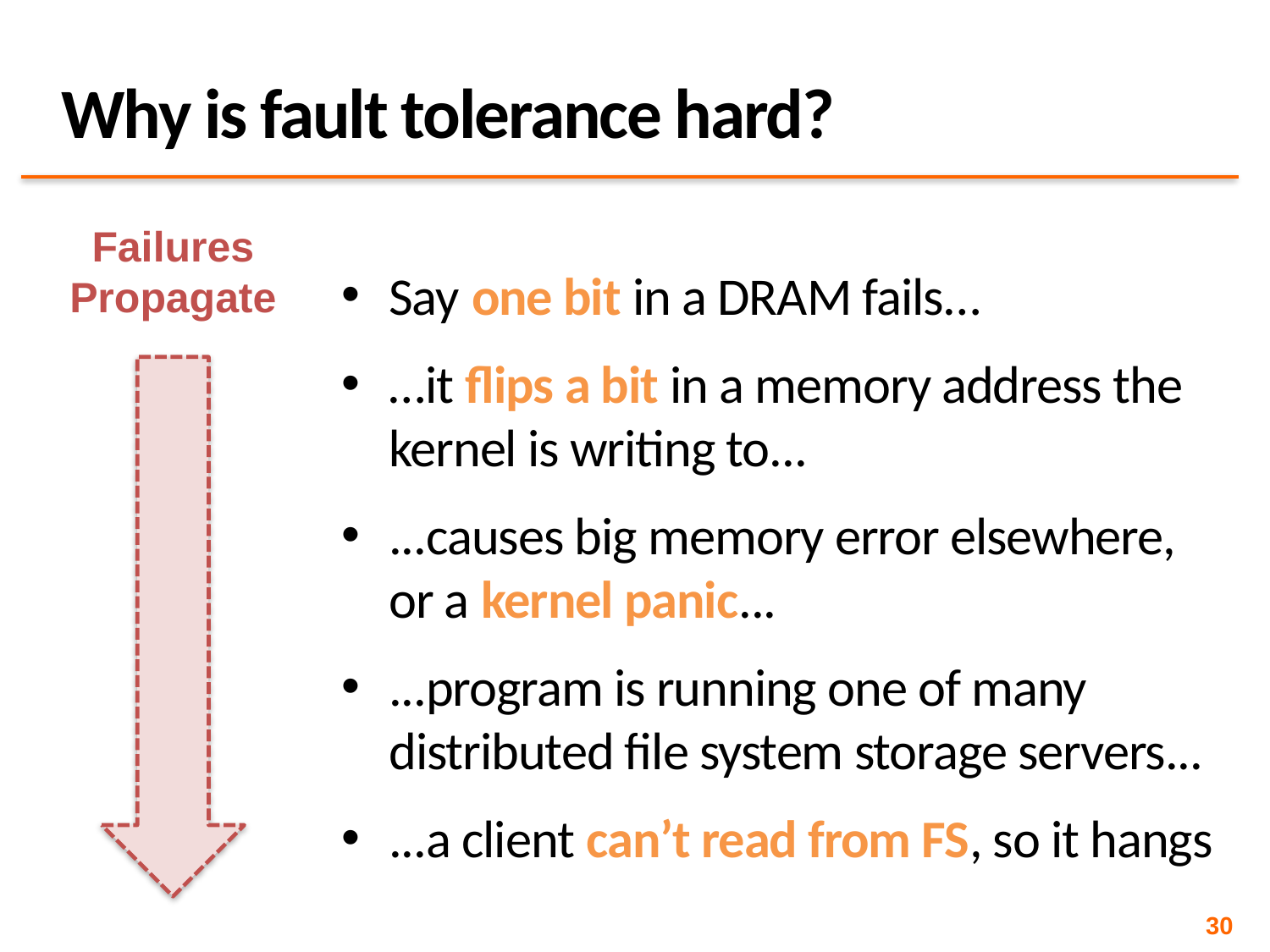

# Why is fault tolerance hard?
Failures
Propagate
Say one bit in a DRAM fails…
…it flips a bit in a memory address the kernel is writing to...
...causes big memory error elsewhere, or a kernel panic...
...program is running one of many distributed file system storage servers...
...a client can’t read from FS, so it hangs

30